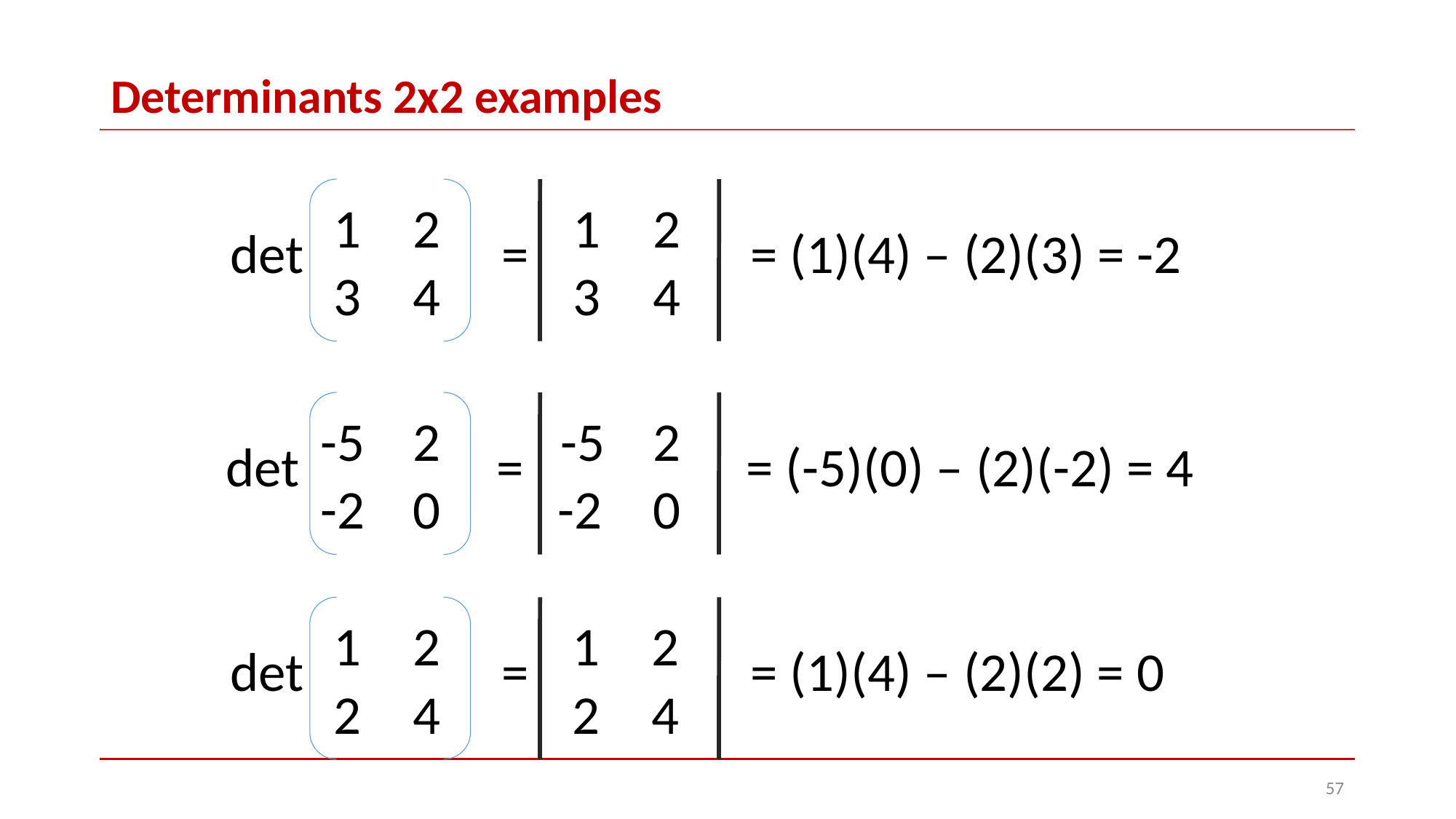

# Determinants 2x2 examples

1
2
3
4
1
2
3
4
det                =                  = (1)(4) – (2)(3) = -2

-5
2
-2
0
-5
2
det                =                  = (-5)(0) – (2)(-2) = 4
-2
0

1
2
2
4
1
2
2
4
det                =                  = (1)(4) – (2)(2) = 0
57